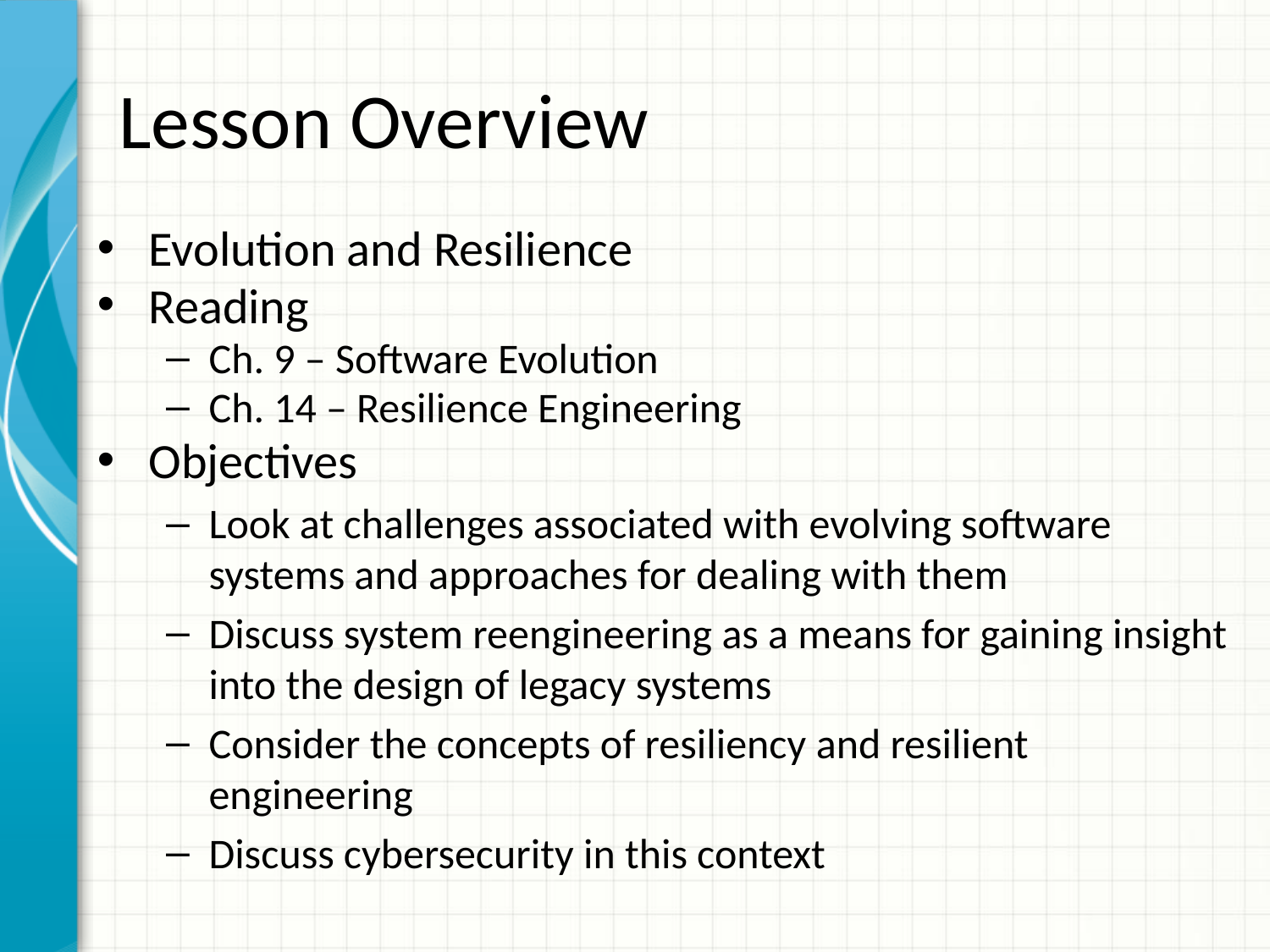

# Lesson Overview
Evolution and Resilience
Reading
Ch. 9 – Software Evolution
Ch. 14 – Resilience Engineering
Objectives
Look at challenges associated with evolving software systems and approaches for dealing with them
Discuss system reengineering as a means for gaining insight into the design of legacy systems
Consider the concepts of resiliency and resilient engineering
Discuss cybersecurity in this context